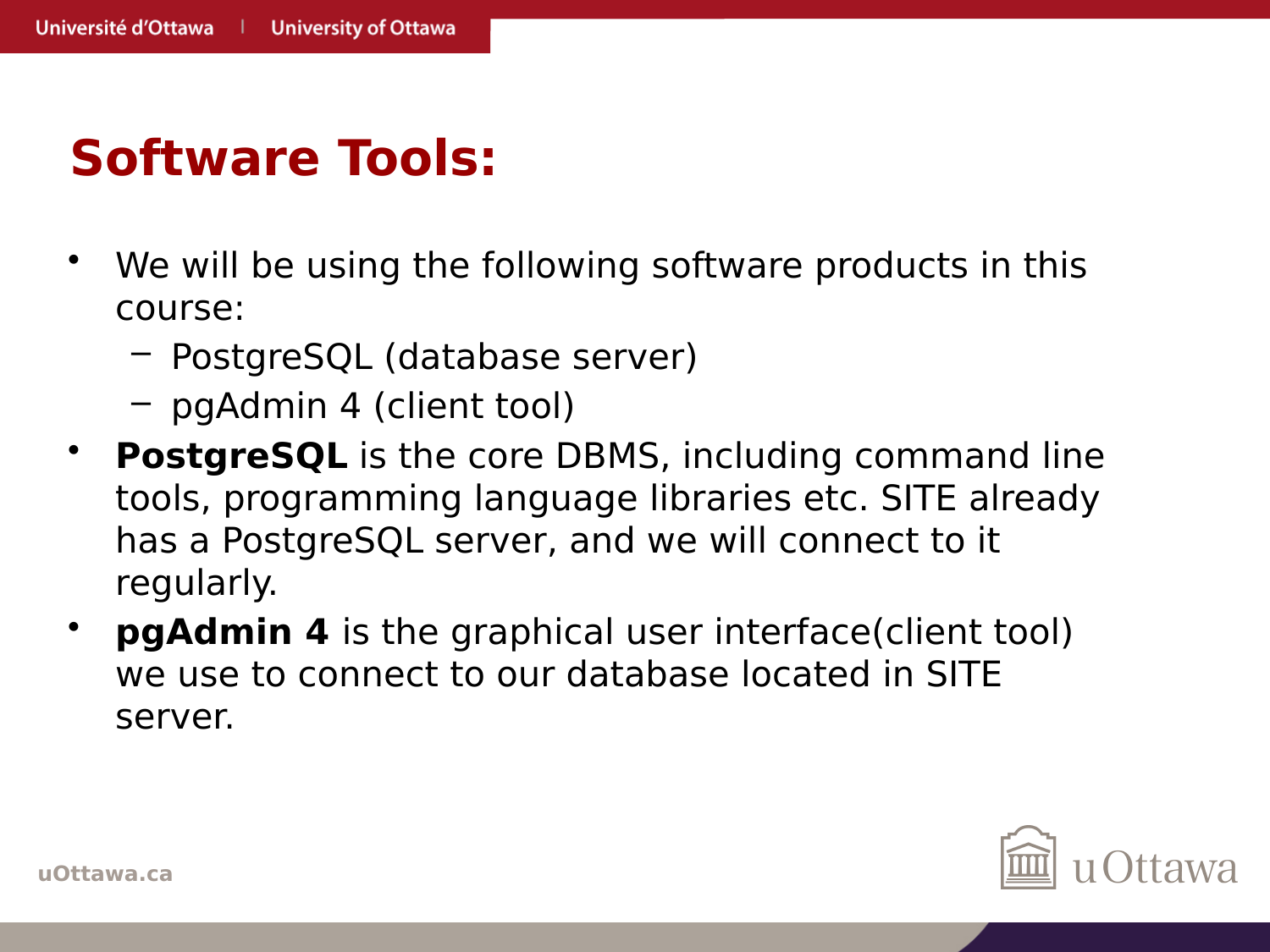

# Software Tools:
We will be using the following software products in this course:
PostgreSQL (database server)
pgAdmin 4 (client tool)
PostgreSQL is the core DBMS, including command line tools, programming language libraries etc. SITE already has a PostgreSQL server, and we will connect to it regularly.
pgAdmin 4 is the graphical user interface(client tool) we use to connect to our database located in SITE server.